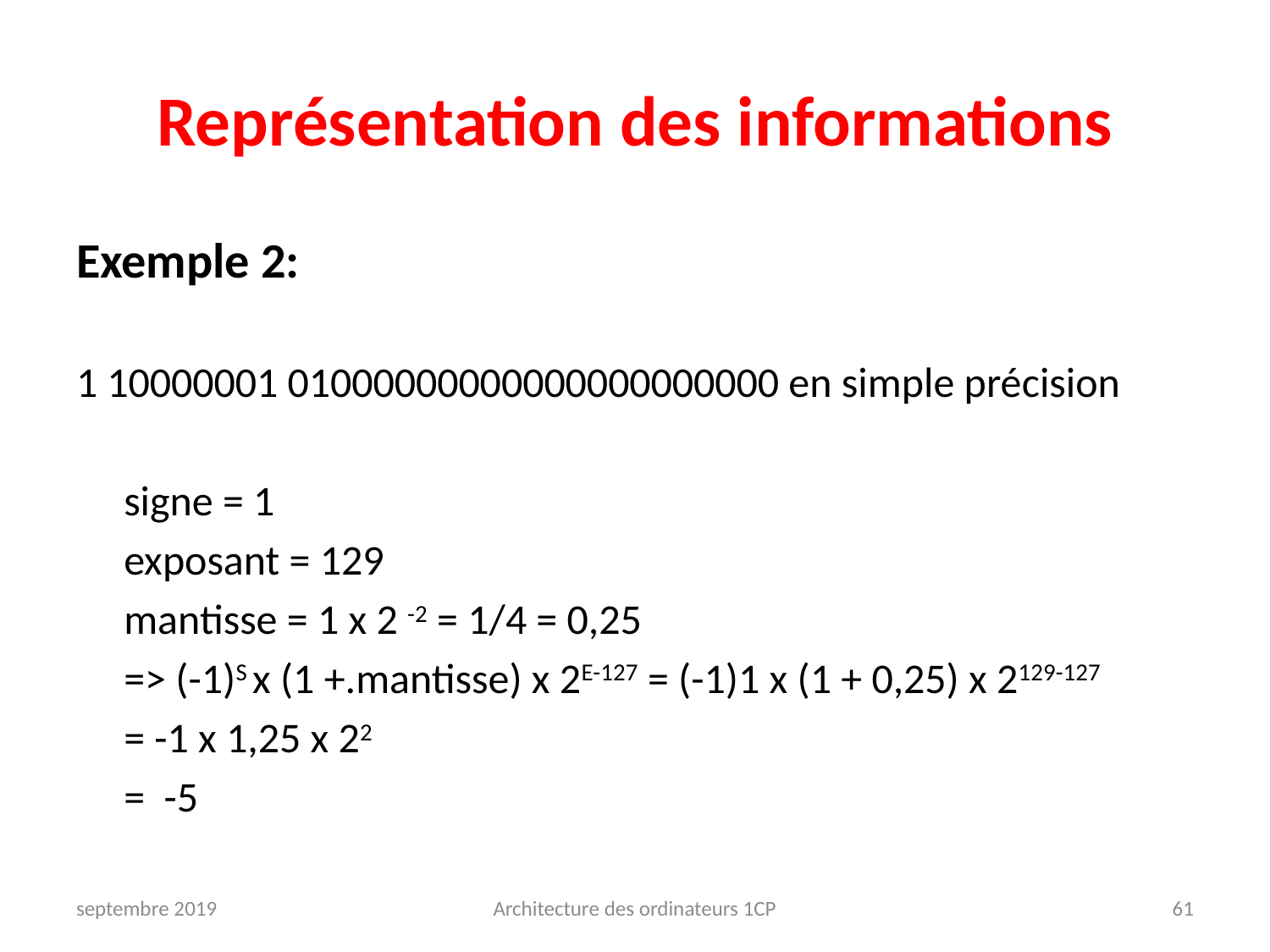

# Représentation des informations
Exemple 2:

1 10000001 01000000000000000000000 en simple précision

	signe = 1
	exposant = 129
	mantisse = 1 x 2 -2 = 1/4 = 0,25
	=> (-1)S x (1 +.mantisse) x 2E-127 = (-1)1 x (1 + 0,25) x 2129-127
	= -1 x 1,25 x 22
	=  -5

septembre 2019
Architecture des ordinateurs 1CP
61